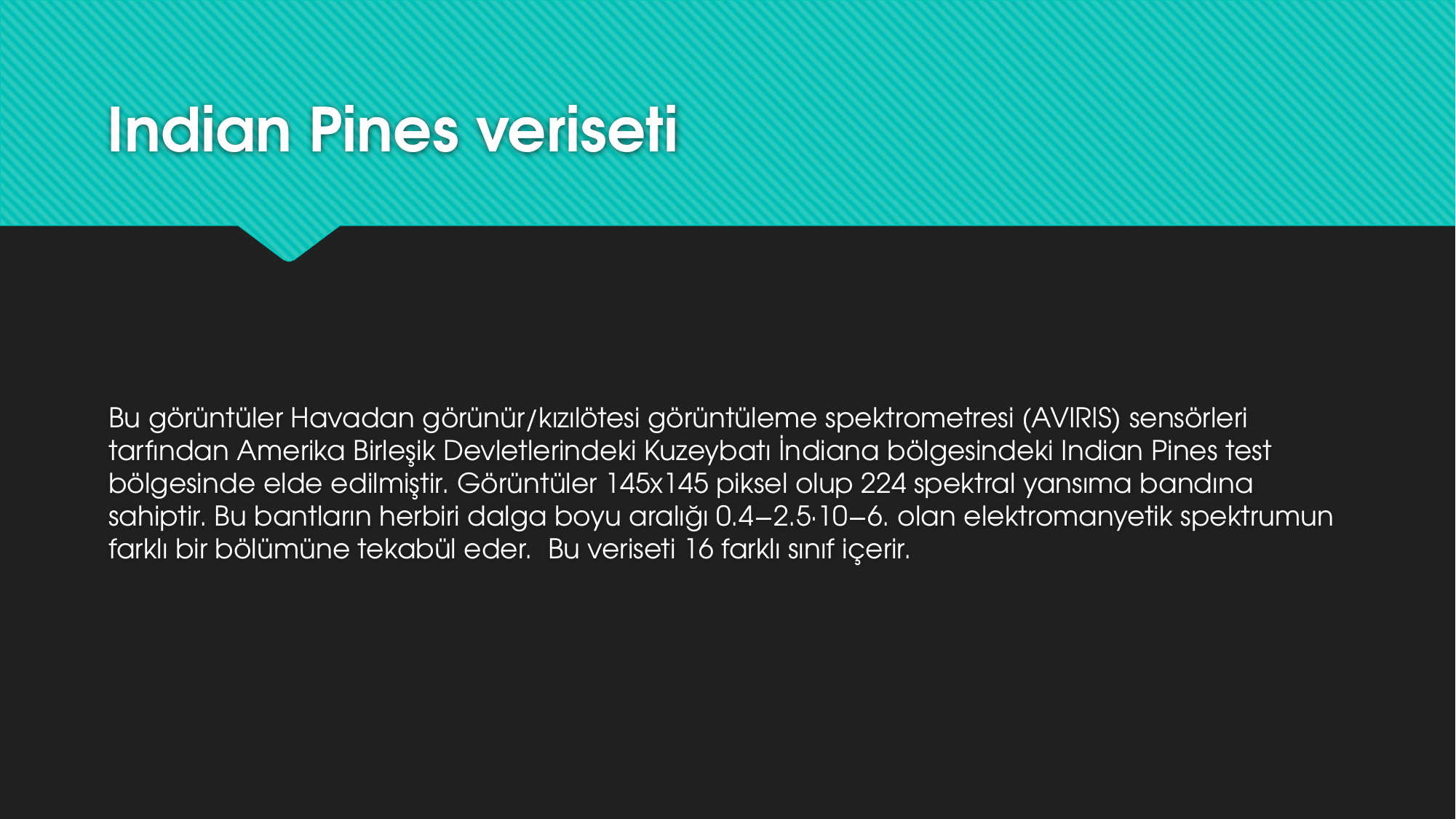

# Indian Pines veriseti
Bu görüntüler Havadan görünür/kızılötesi görüntüleme spektrometresi (AVIRIS) sensörleri tarfından Amerika Birleşik Devletlerindeki Kuzeybatı İndiana bölgesindeki Indian Pines test bölgesinde elde edilmiştir. Görüntüler 145x145 piksel olup 224 spektral yansıma bandına sahiptir. Bu bantların herbiri dalga boyu aralığı 0.4−2.5⋅10−6. olan elektromanyetik spektrumun farklı bir bölümüne tekabül eder.  Bu veriseti 16 farklı sınıf içerir.